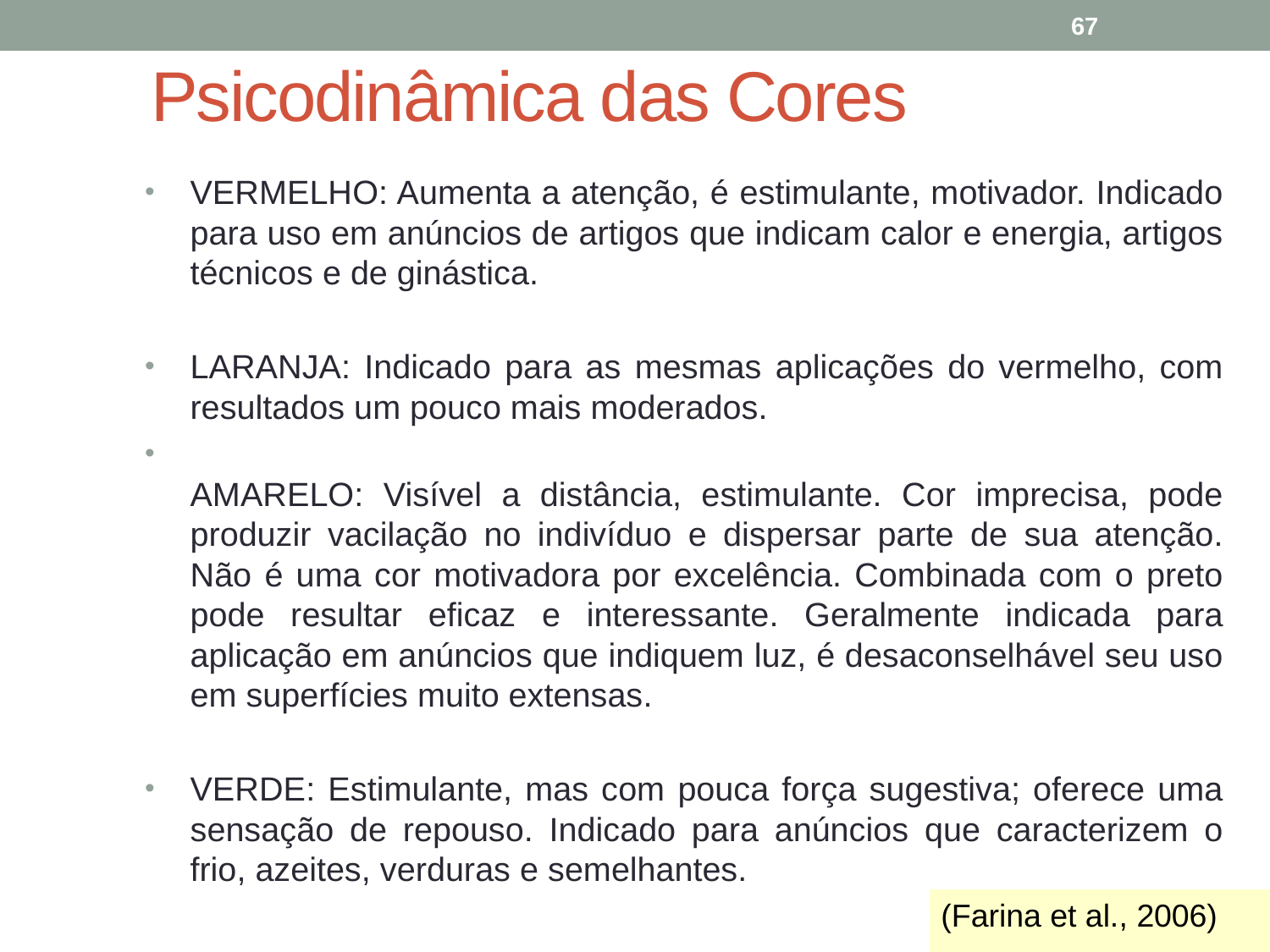

67
# Psicodinâmica das Cores
VERMELHO: Aumenta a atenção, é estimulante, motivador. Indicado para uso em anúncios de artigos que indicam calor e energia, artigos técnicos e de ginástica.

LARANJA: Indicado para as mesmas aplicações do vermelho, com resultados um pouco mais moderados.
AMARELO: Visível a distância, estimulante. Cor imprecisa, pode produzir vacilação no indivíduo e dispersar parte de sua atenção. Não é uma cor motivadora por excelência. Combinada com o preto pode resultar eficaz e interessante. Geralmente indicada para aplicação em anúncios que indiquem luz, é desaconselhável seu uso em superfícies muito extensas.

VERDE: Estimulante, mas com pouca força sugestiva; oferece uma sensação de repouso. Indicado para anúncios que caracterizem o frio, azeites, verduras e semelhantes.
(Farina et al., 2006)